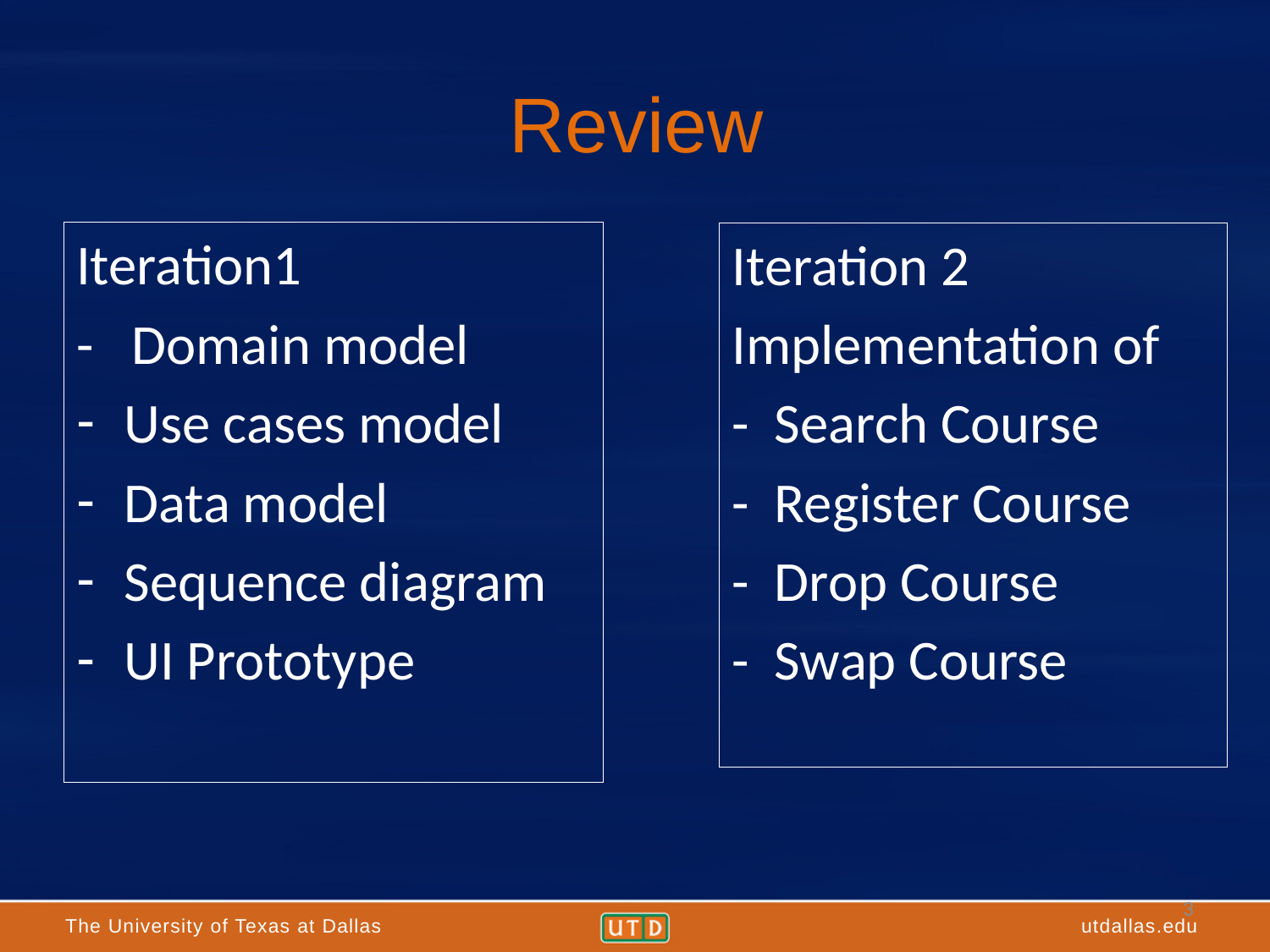

# Review
Iteration1
-   Domain model
Use cases model
Data model
Sequence diagram
UI Prototype
Iteration 2
Implementation of
-  Search Course
-  Register Course
-  Drop Course
-  Swap Course

3